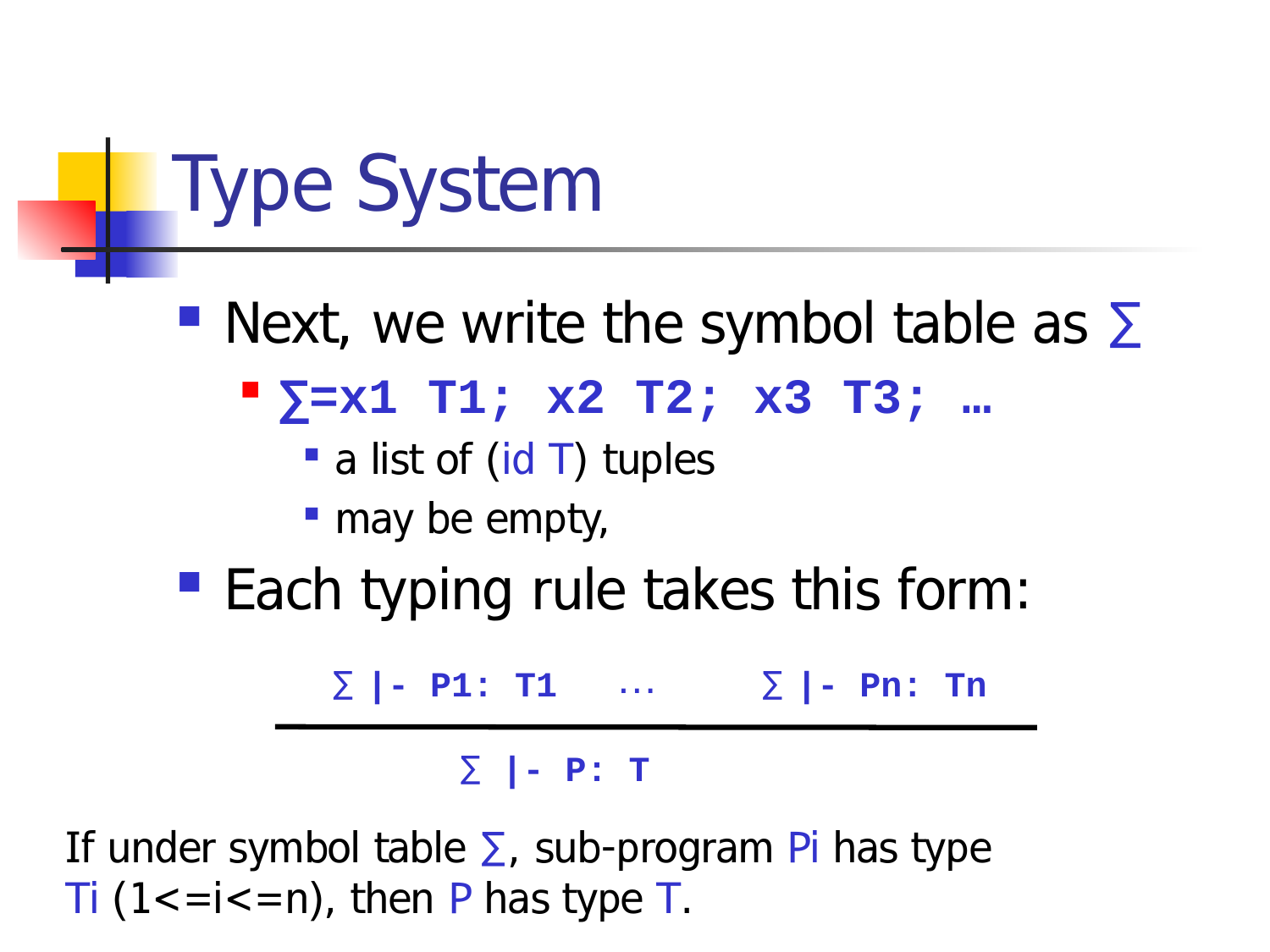

# Type System
Next, we write the symbol table as ∑
∑=x1 T1; x2 T2; x3 T3; …
a list of (id T) tuples
may be empty,
Each typing rule takes this form:

…
∑ |- P1: T1
∑ |- Pn: Tn

∑ |- P: T
If under symbol table ∑, sub-program Pi has type Ti (1<=i<=n), then P has type T.